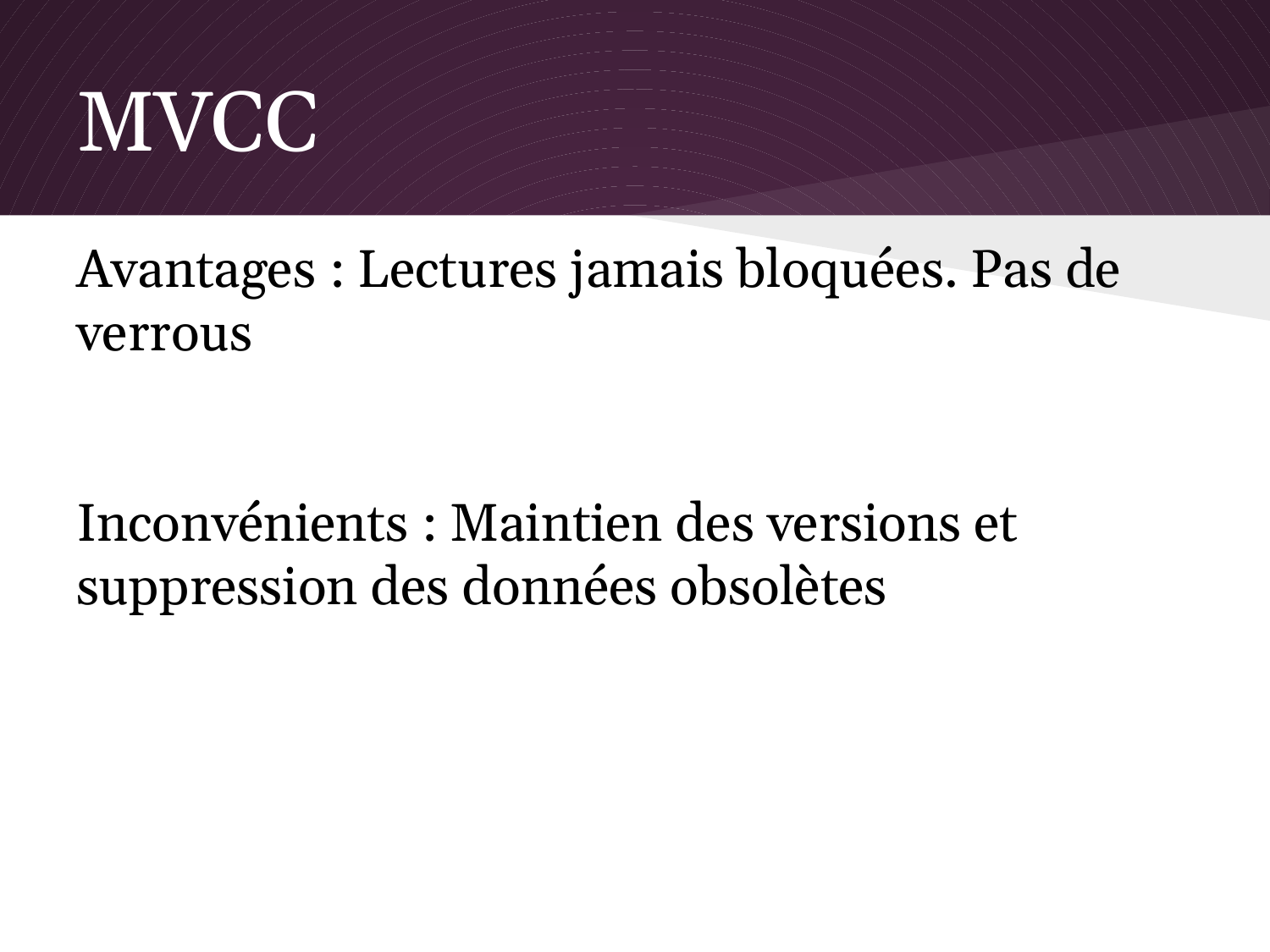

# MVCC
Avantages : Lectures jamais bloquées. Pas de verrous

Inconvénients : Maintien des versions et suppression des données obsolètes